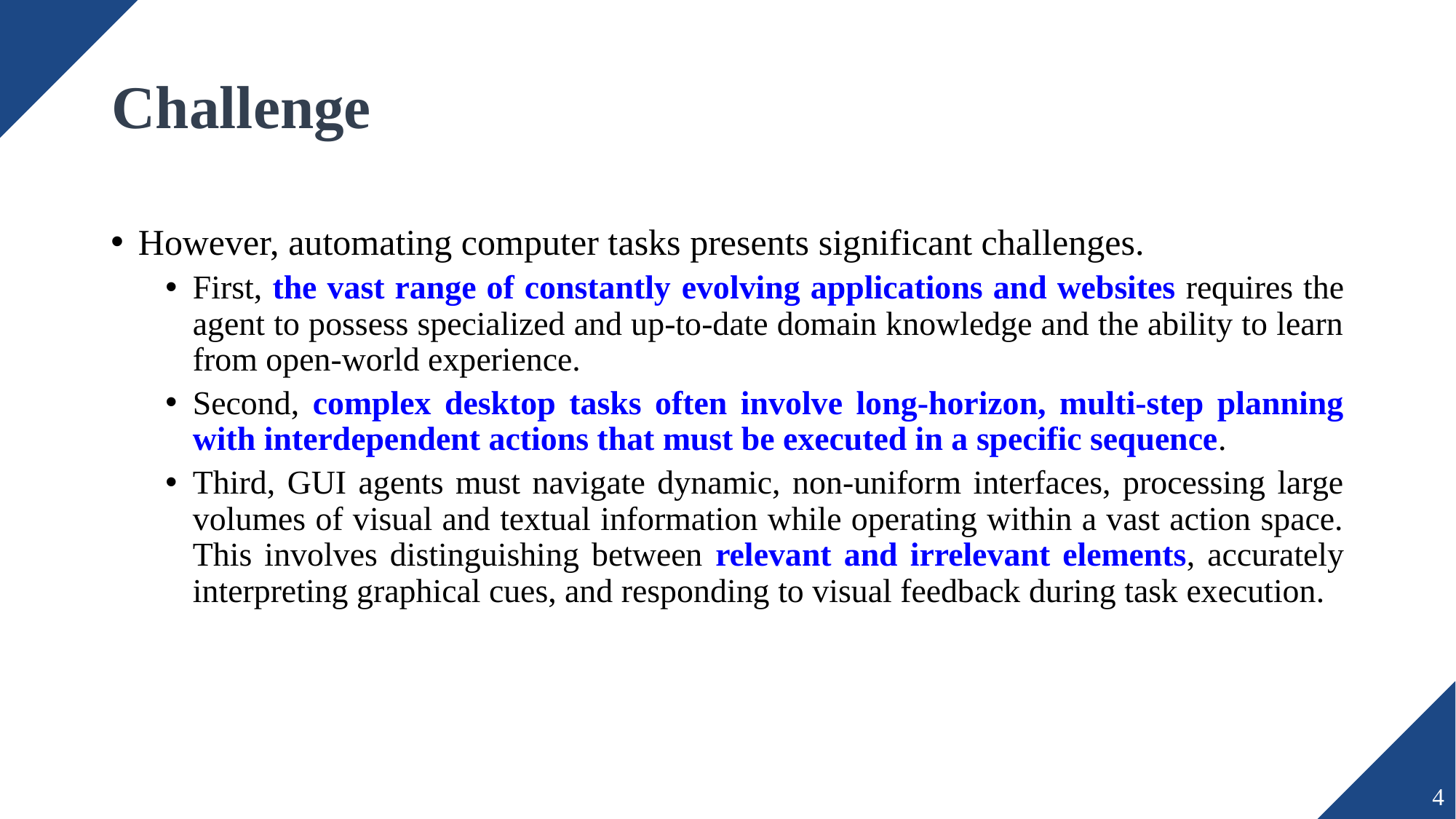

# Challenge
However, automating computer tasks presents significant challenges.
First, the vast range of constantly evolving applications and websites requires the agent to possess specialized and up-to-date domain knowledge and the ability to learn from open-world experience.
Second, complex desktop tasks often involve long-horizon, multi-step planning with interdependent actions that must be executed in a specific sequence.
Third, GUI agents must navigate dynamic, non-uniform interfaces, processing large volumes of visual and textual information while operating within a vast action space. This involves distinguishing between relevant and irrelevant elements, accurately interpreting graphical cues, and responding to visual feedback during task execution.
4